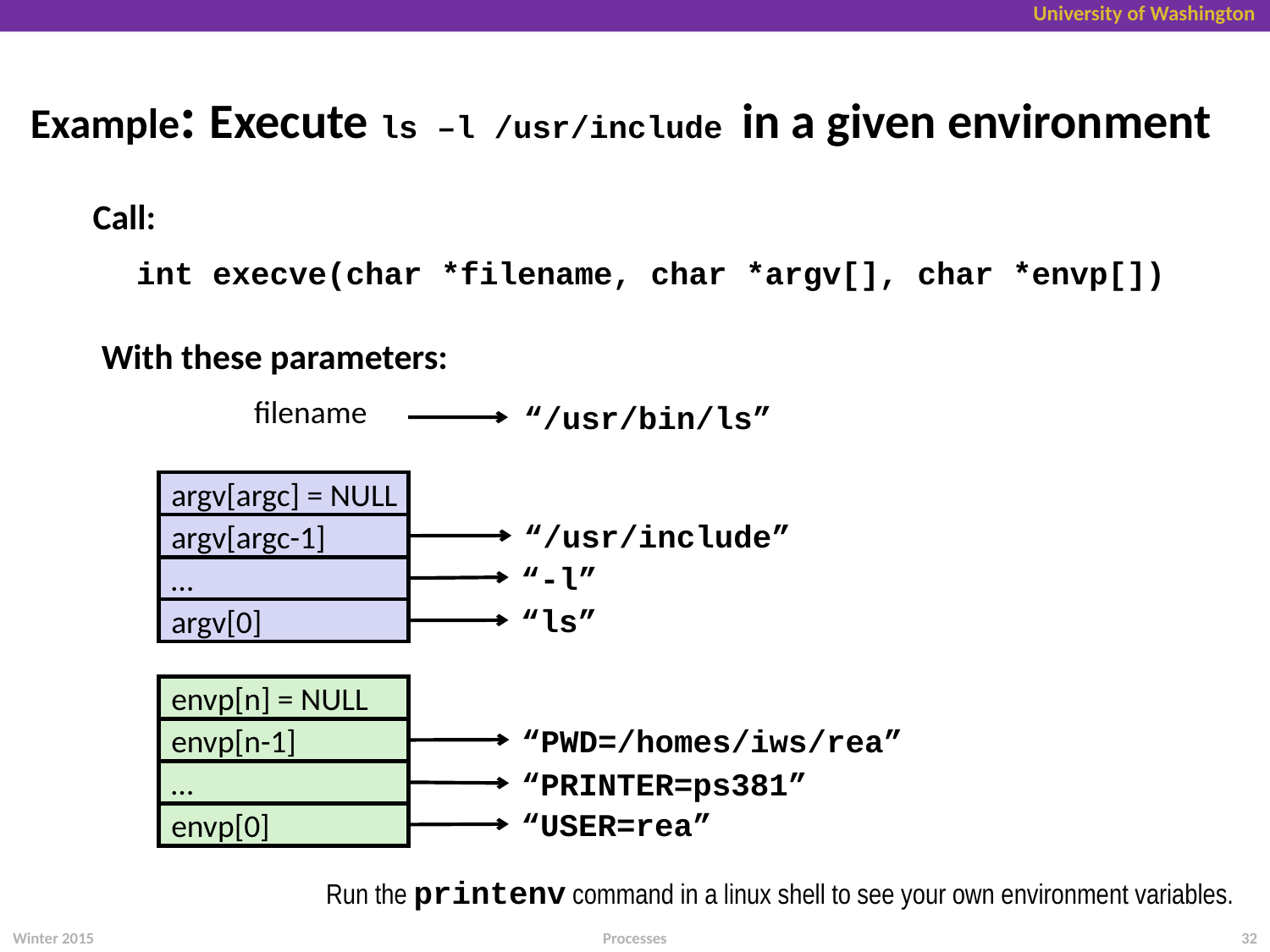

# Example: Execute ls –l /usr/include in a given environment
Call:
int execve(char *filename, char *argv[], char *envp[])
With these parameters:
filename
“/usr/bin/ls”
argv[argc] = NULL
“/usr/include”
argv[argc-1]
“-l”
…
“ls”
argv[0]
envp[n] = NULL
“PWD=/homes/iws/rea”
envp[n-1]
“PRINTER=ps381”
…
“USER=rea”
envp[0]
Run the printenv command in a linux shell to see your own environment variables.
Winter 2015
32
Processes